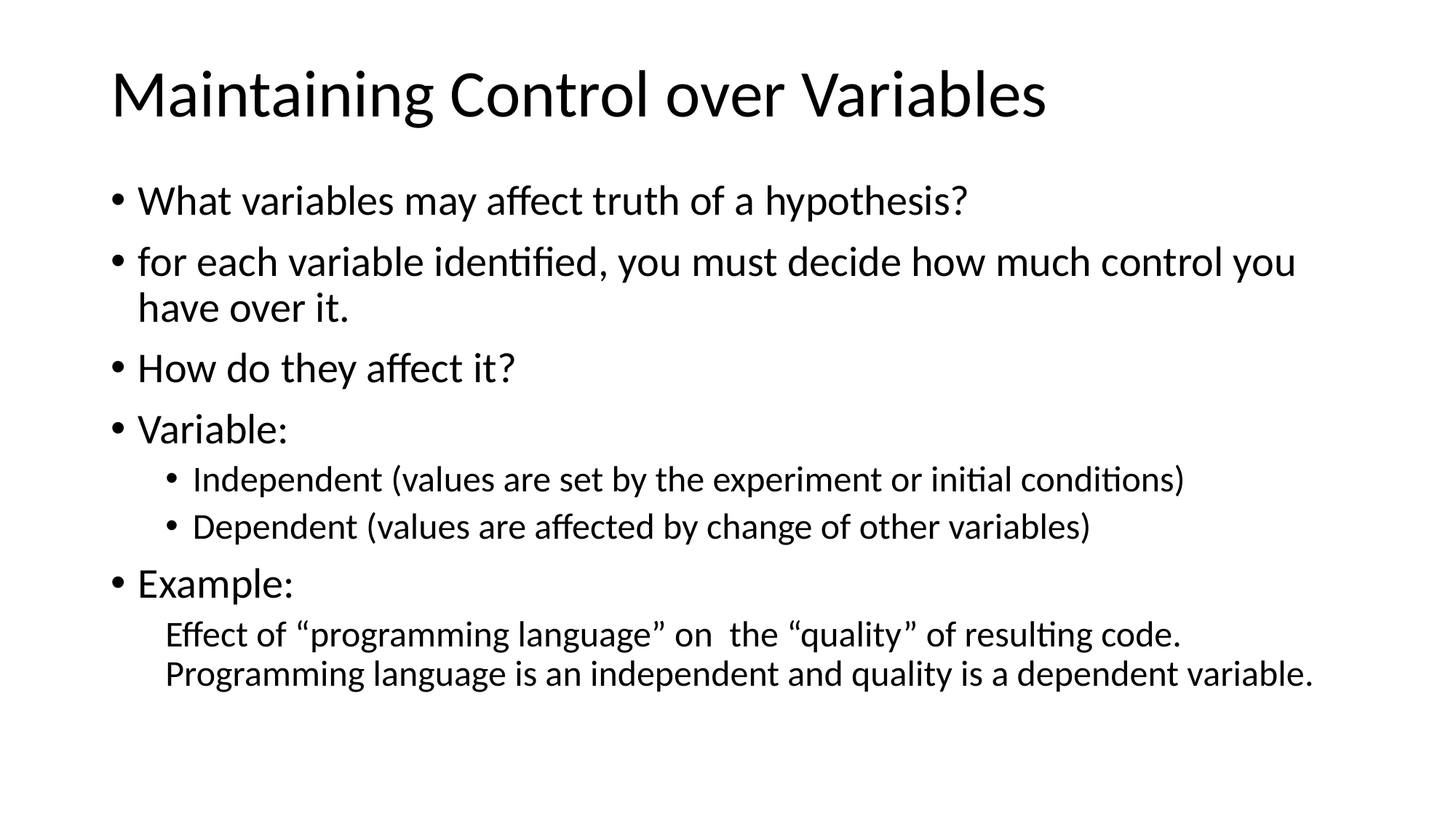

# Maintaining Control over Variables
What variables may affect truth of a hypothesis?
for each variable identified, you must decide how much control you have over it.
How do they affect it?
Variable:
Independent (values are set by the experiment or initial conditions)
Dependent (values are affected by change of other variables)
Example:
Effect of “programming language” on  the “quality” of resulting code. Programming language is an independent and quality is a dependent variable.